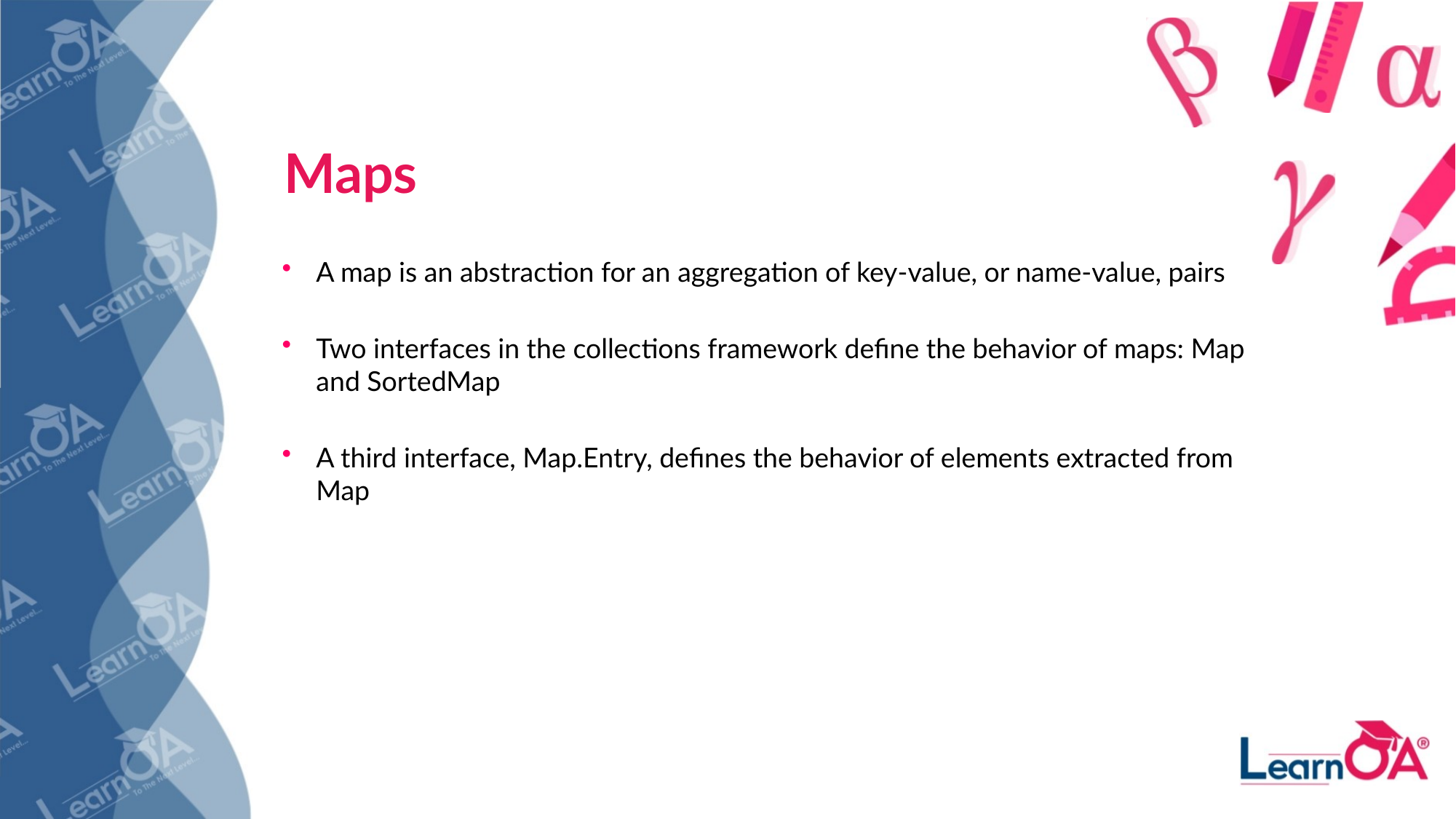

Maps
A map is an abstraction for an aggregation of key-value, or name-value, pairs

Two interfaces in the collections framework define the behavior of maps: Map and SortedMap

A third interface, Map.Entry, defines the behavior of elements extracted from Map